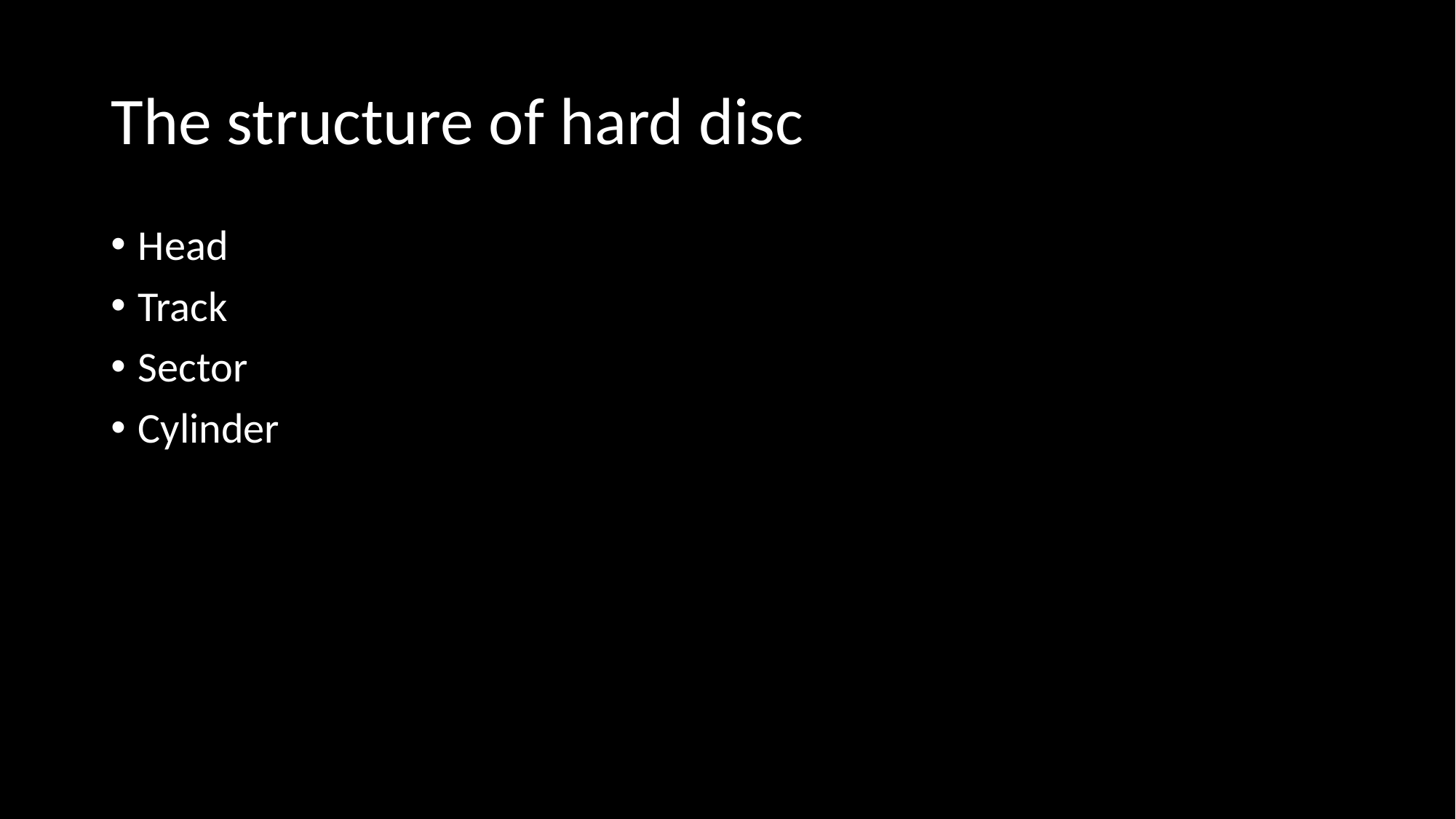

# The structure of hard disc
Head
Track
Sector
Cylinder